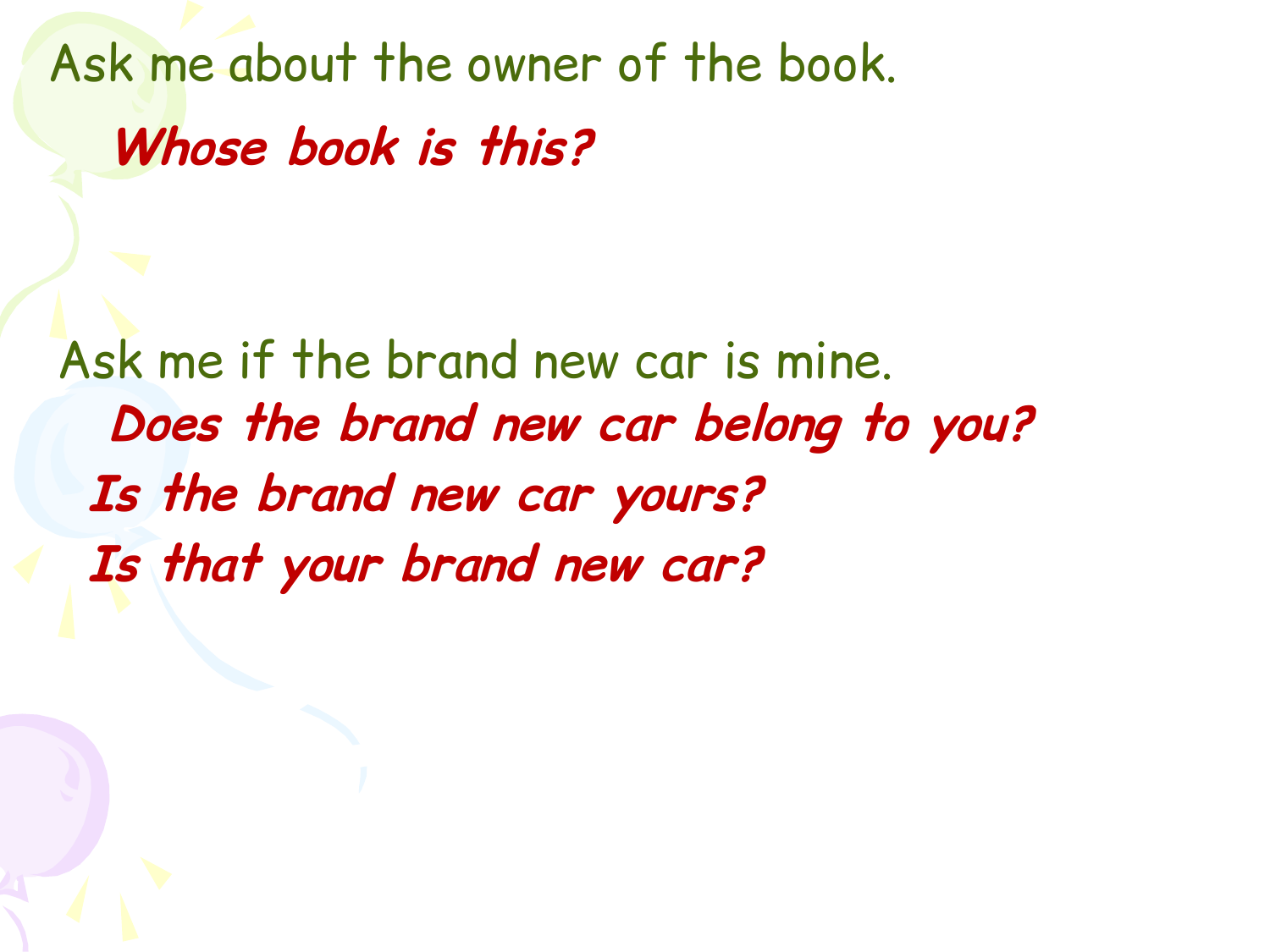

Ask me about the owner of the book.
 Whose book is this?
Ask me if the brand new car is mine.
 Does the brand new car belong to you?
Is the brand new car yours?
Is that your brand new car?